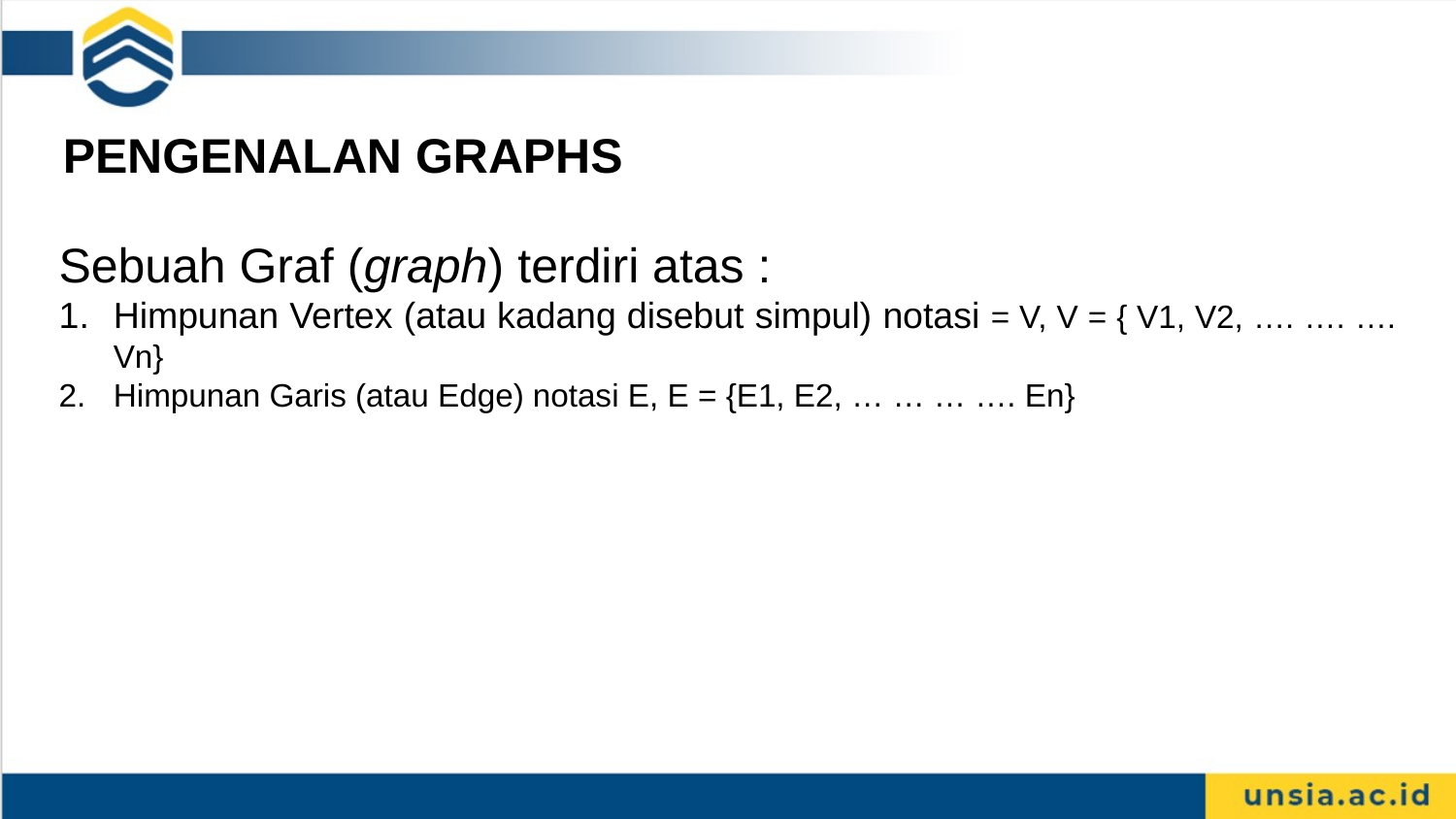

PENGENALAN GRAPHS
Sebuah Graf (graph) terdiri atas :
Himpunan Vertex (atau kadang disebut simpul) notasi = V, V = { V1, V2, …. …. …. Vn}
Himpunan Garis (atau Edge) notasi E, E = {E1, E2, … … … …. En}